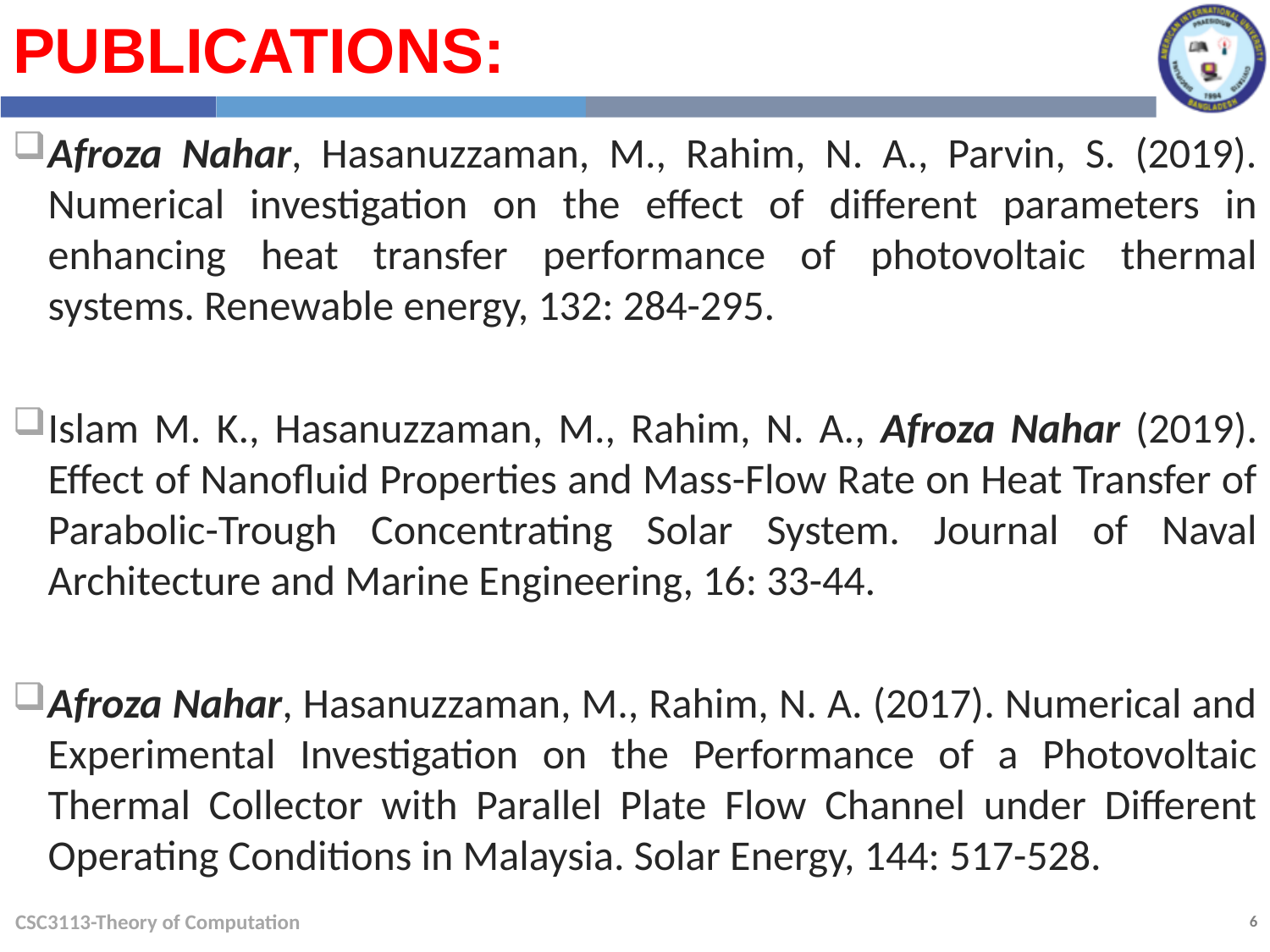

Publications:
Afroza Nahar, Hasanuzzaman, M., Rahim, N. A., Parvin, S. (2019). Numerical investigation on the effect of different parameters in enhancing heat transfer performance of photovoltaic thermal systems. Renewable energy, 132: 284-295.

Islam M. K., Hasanuzzaman, M., Rahim, N. A., Afroza Nahar (2019). Effect of Nanofluid Properties and Mass-Flow Rate on Heat Transfer of Parabolic-Trough Concentrating Solar System. Journal of Naval Architecture and Marine Engineering, 16: 33-44.

Afroza Nahar, Hasanuzzaman, M., Rahim, N. A. (2017). Numerical and Experimental Investigation on the Performance of a Photovoltaic Thermal Collector with Parallel Plate Flow Channel under Different Operating Conditions in Malaysia. Solar Energy, 144: 517-528.

CSC3113-Theory of Computation